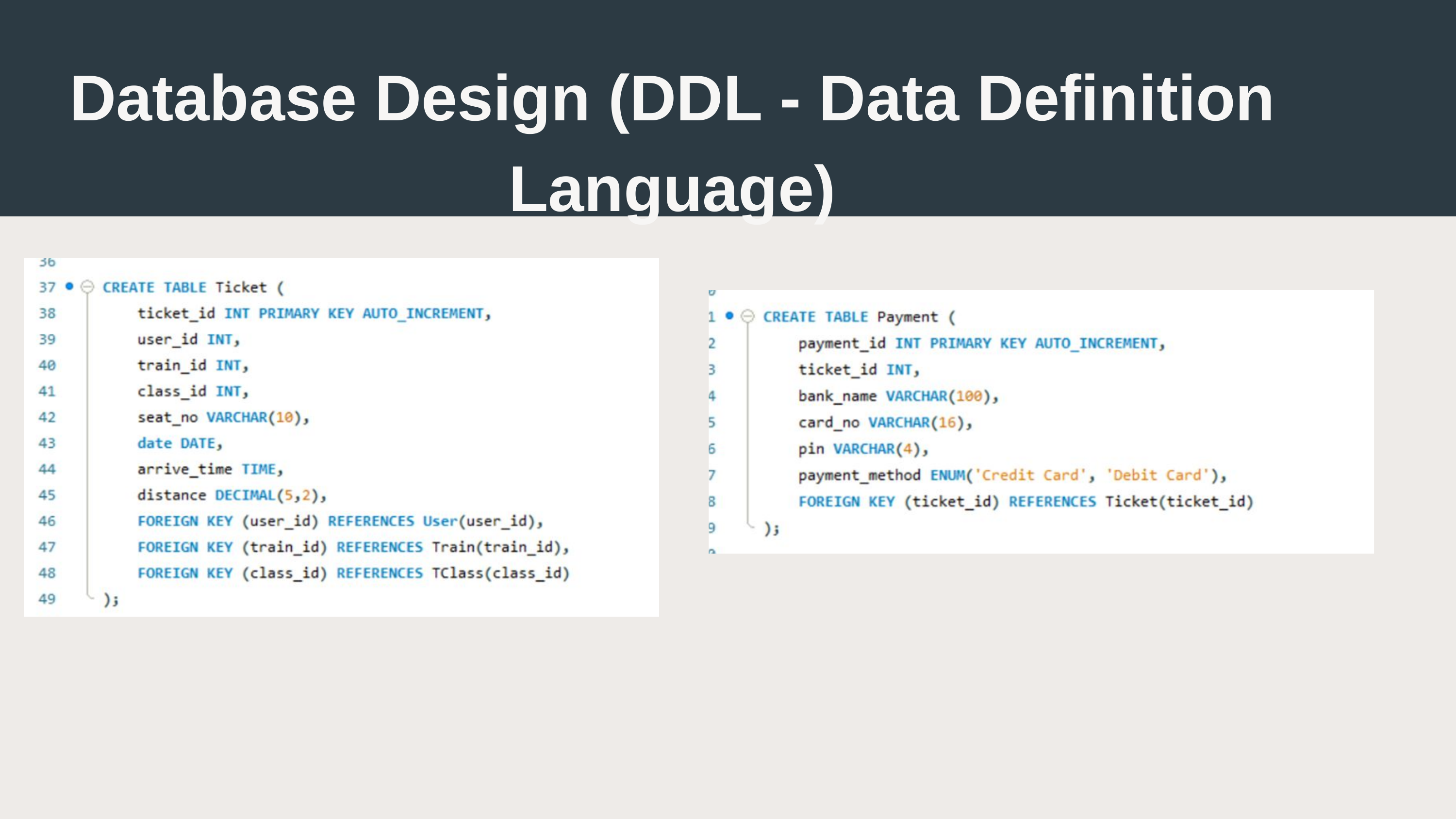

Database Design (DDL - Data Definition Language)